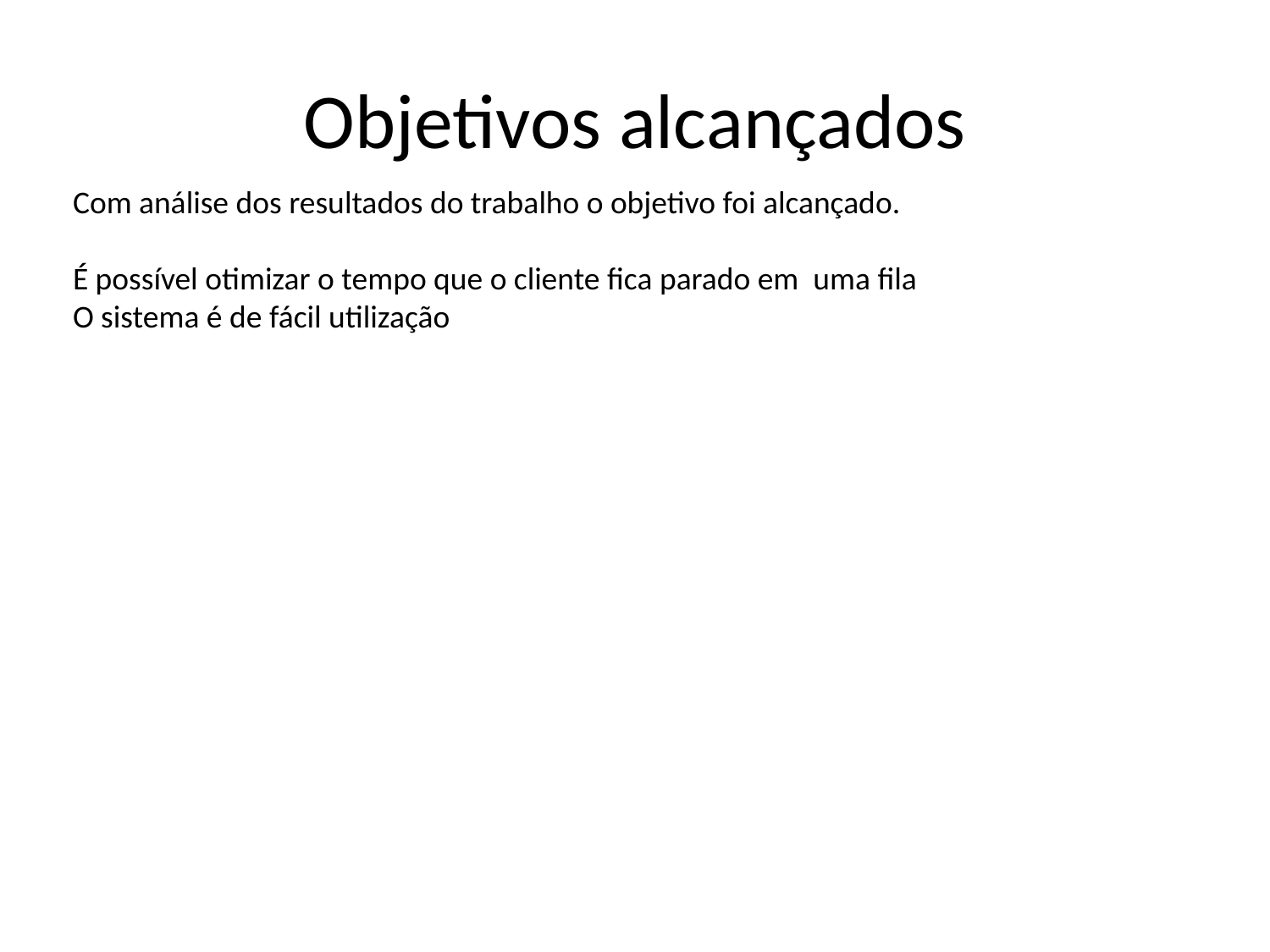

# Objetivos alcançados
Com análise dos resultados do trabalho o objetivo foi alcançado.

É possível otimizar o tempo que o cliente fica parado em  uma fila
O sistema é de fácil utilização